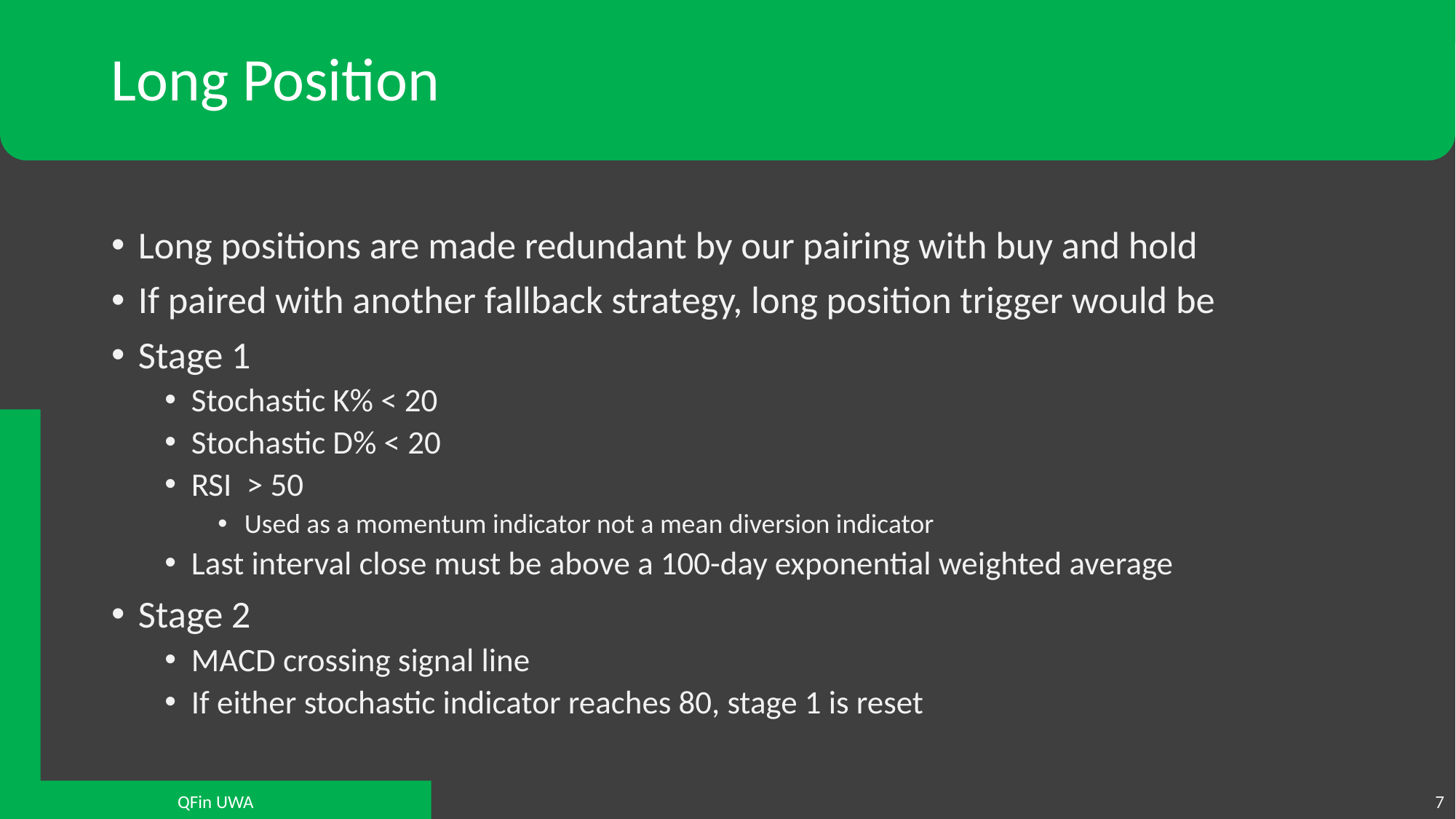

# Long Position
Long positions are made redundant by our pairing with buy and hold
If paired with another fallback strategy, long position trigger would be
Stage 1
Stochastic K% < 20
Stochastic D% < 20
RSI  > 50
Used as a momentum indicator not a mean diversion indicator
Last interval close must be above a 100-day exponential weighted average
Stage 2
MACD crossing signal line
If either stochastic indicator reaches 80, stage 1 is reset